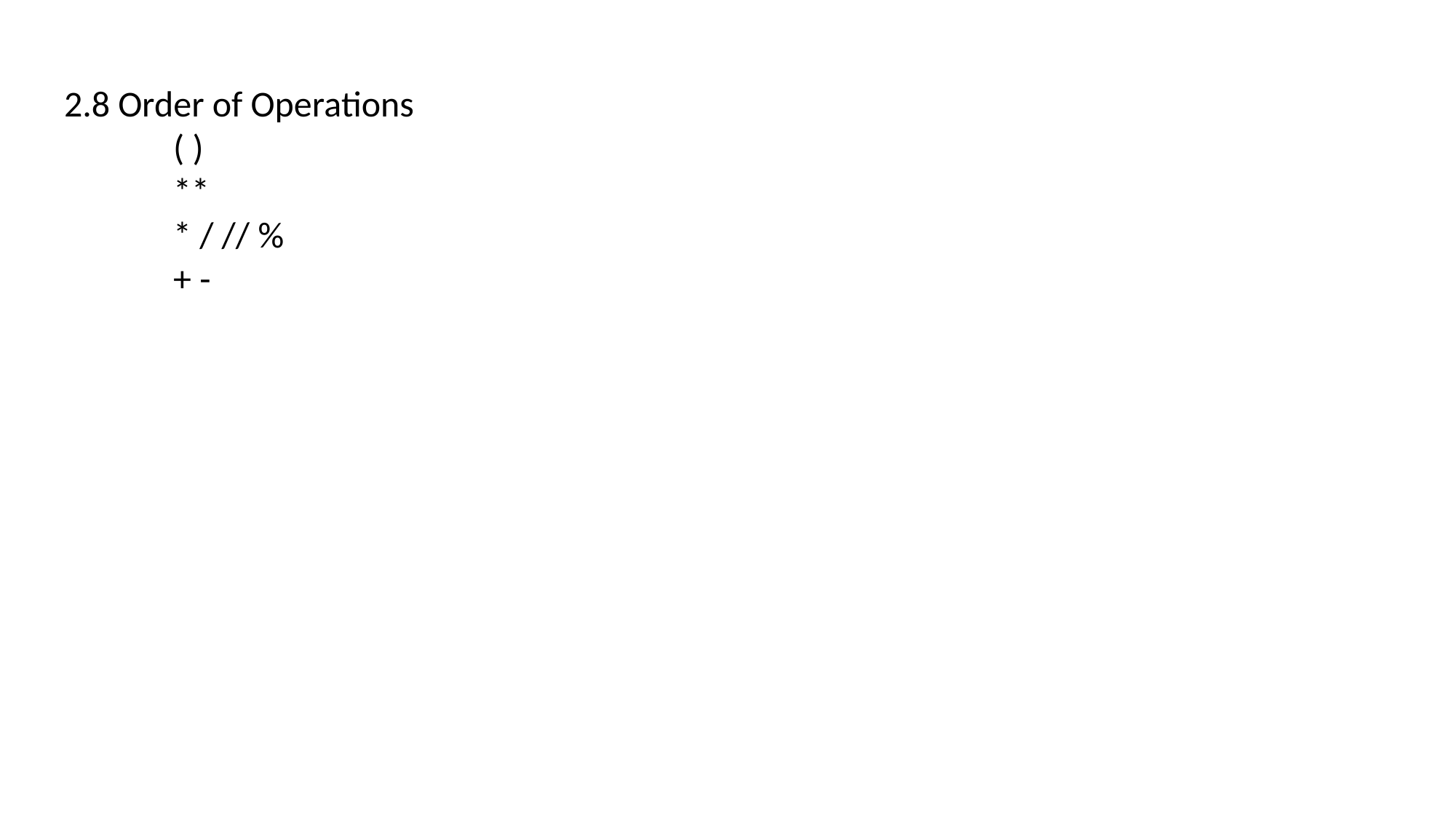

2.8 Order of Operations
	( )
	**
	* / // %
	+ -